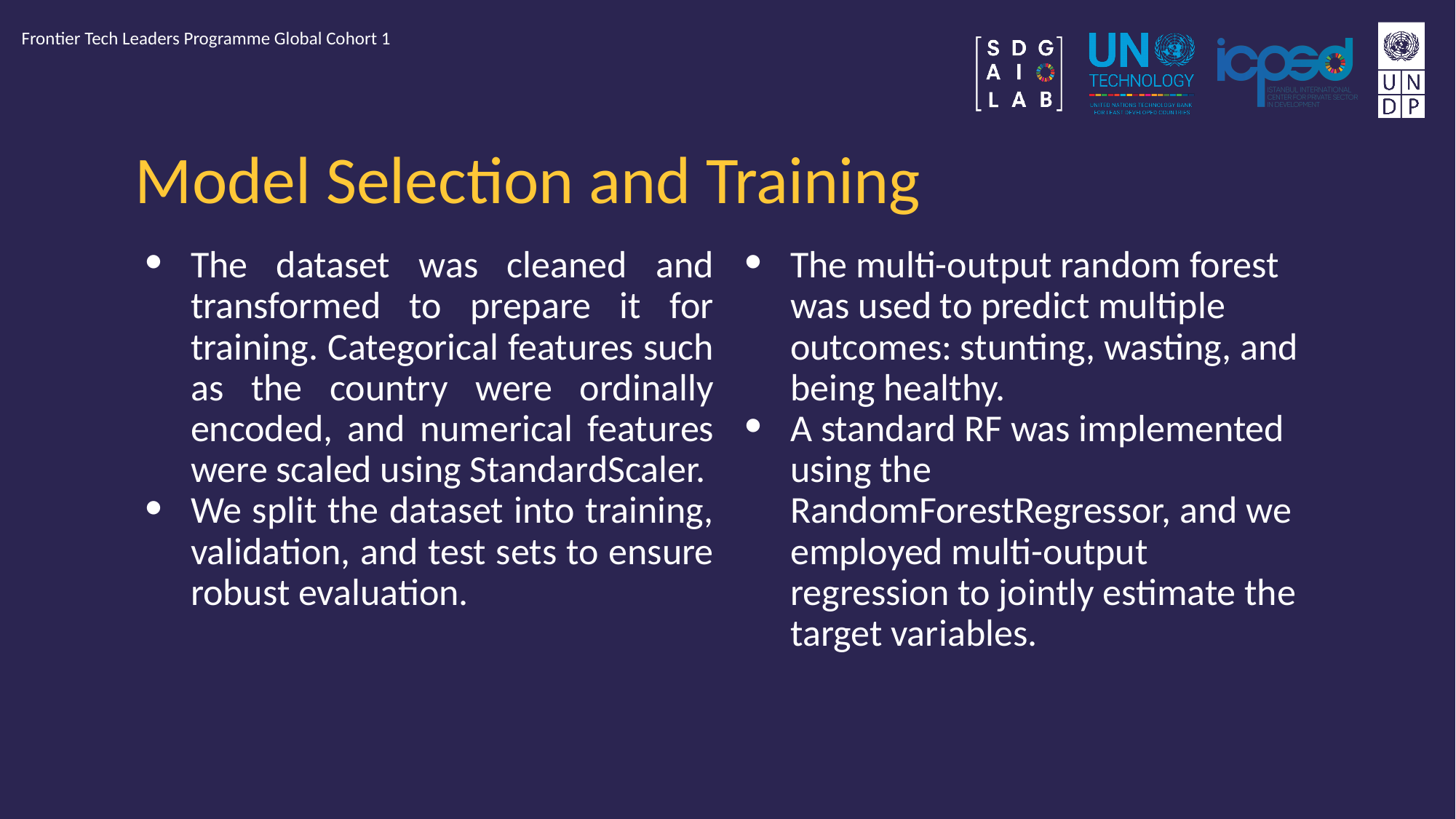

Frontier Tech Leaders Programme Global Cohort 1
# Model Selection and Training
The dataset was cleaned and transformed to prepare it for training. Categorical features such as the country were ordinally encoded, and numerical features were scaled using StandardScaler.
We split the dataset into training, validation, and test sets to ensure robust evaluation.

The multi-output random forest was used to predict multiple outcomes: stunting, wasting, and being healthy.
A standard RF was implemented using the RandomForestRegressor, and we employed multi-output regression to jointly estimate the target variables.